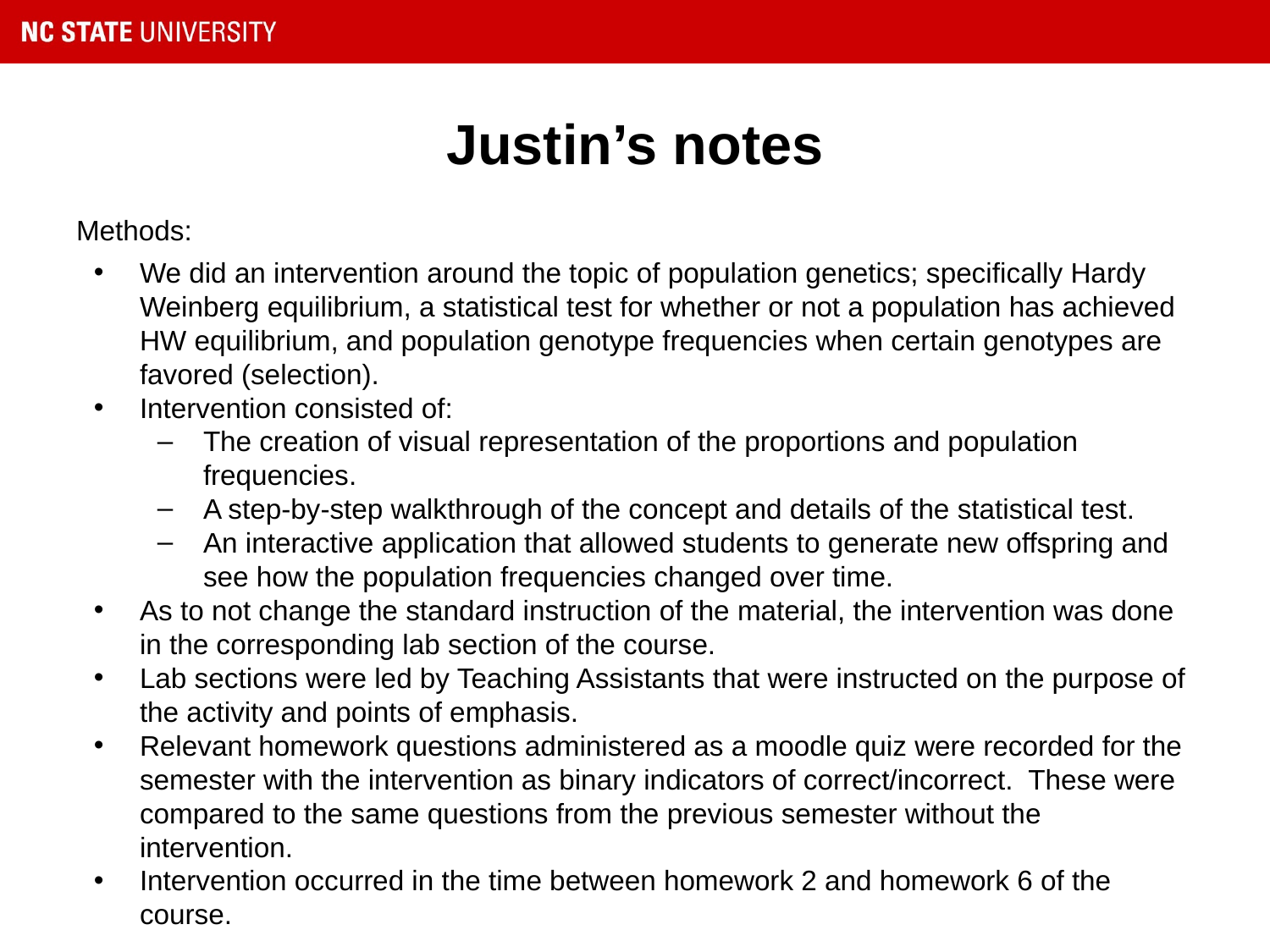

# Justin’s notes
Methods:
We did an intervention around the topic of population genetics; specifically Hardy Weinberg equilibrium, a statistical test for whether or not a population has achieved HW equilibrium, and population genotype frequencies when certain genotypes are favored (selection).
Intervention consisted of:
The creation of visual representation of the proportions and population frequencies.
A step-by-step walkthrough of the concept and details of the statistical test.
An interactive application that allowed students to generate new offspring and see how the population frequencies changed over time.
As to not change the standard instruction of the material, the intervention was done in the corresponding lab section of the course.
Lab sections were led by Teaching Assistants that were instructed on the purpose of the activity and points of emphasis.
Relevant homework questions administered as a moodle quiz were recorded for the semester with the intervention as binary indicators of correct/incorrect.  These were compared to the same questions from the previous semester without the intervention.
Intervention occurred in the time between homework 2 and homework 6 of the course.